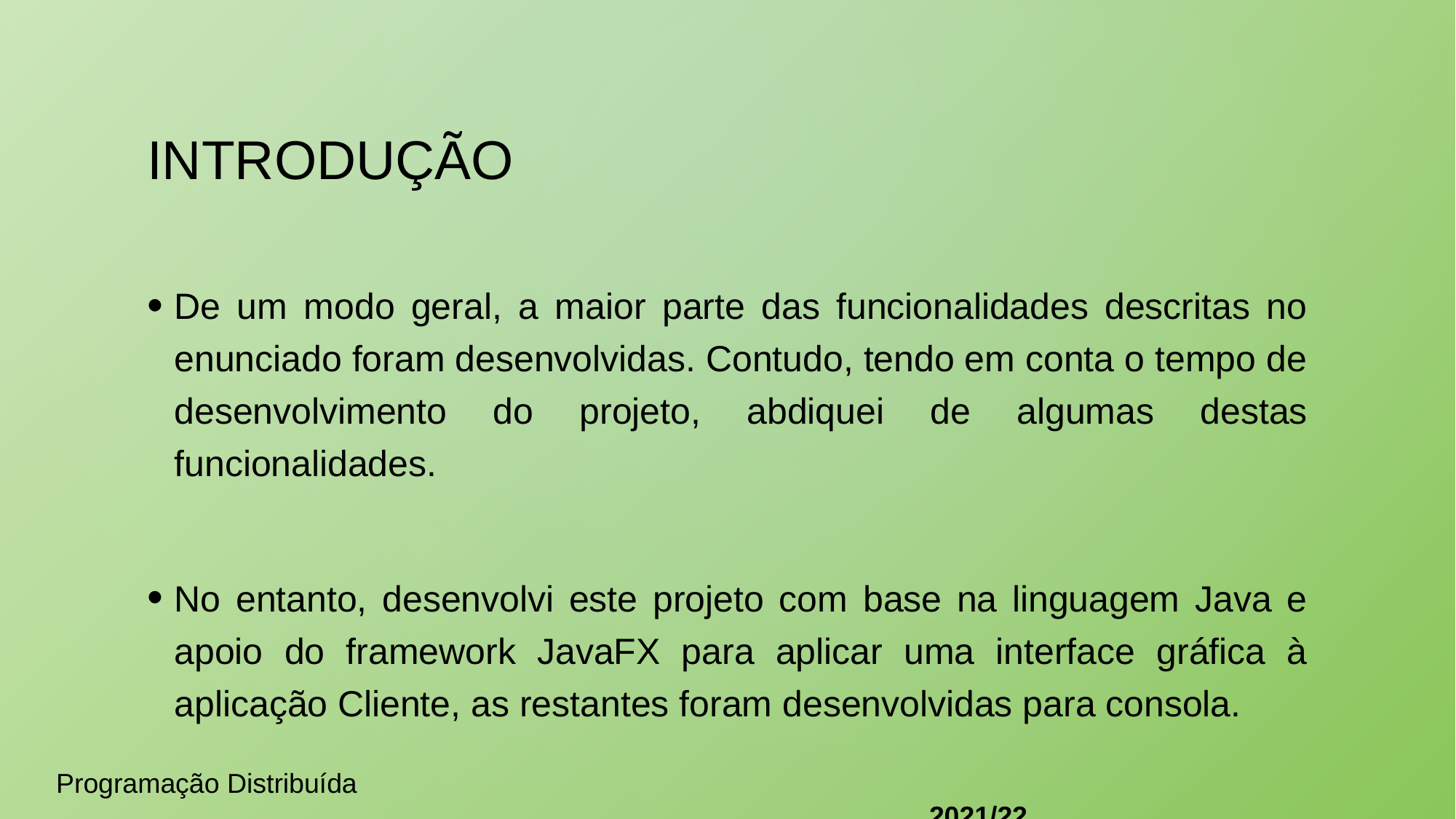

# Introdução
De um modo geral, a maior parte das funcionalidades descritas no enunciado foram desenvolvidas. Contudo, tendo em conta o tempo de desenvolvimento do projeto, abdiquei de algumas destas funcionalidades.

No entanto, desenvolvi este projeto com base na linguagem Java e apoio do framework JavaFX para aplicar uma interface gráfica à aplicação Cliente, as restantes foram desenvolvidas para consola.
Programação Distribuída																		2021/22